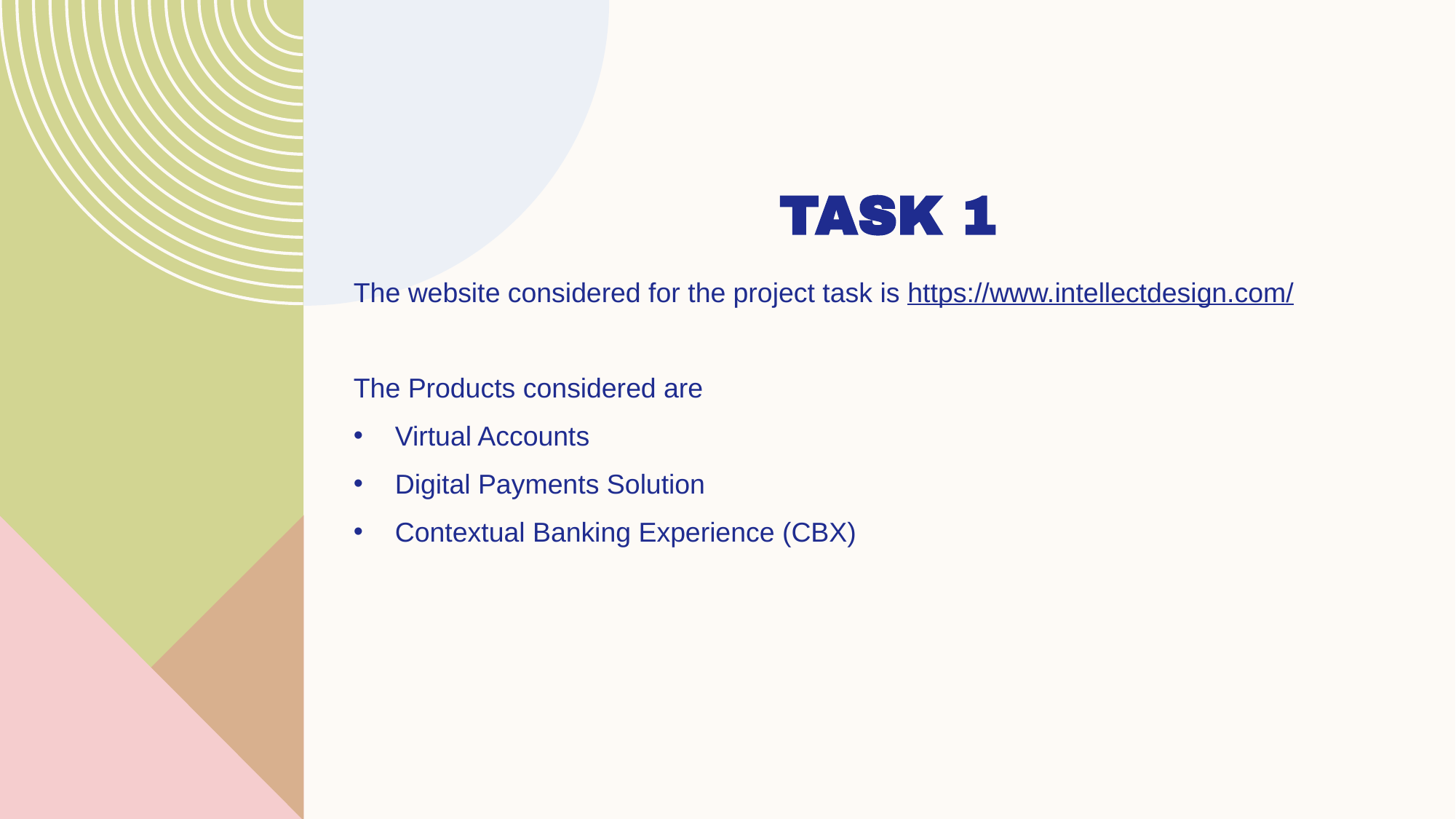

# TASK 1
The website considered for the project task is https://www.intellectdesign.com/

The Products considered are
Virtual Accounts
Digital Payments Solution
Contextual Banking Experience (CBX)